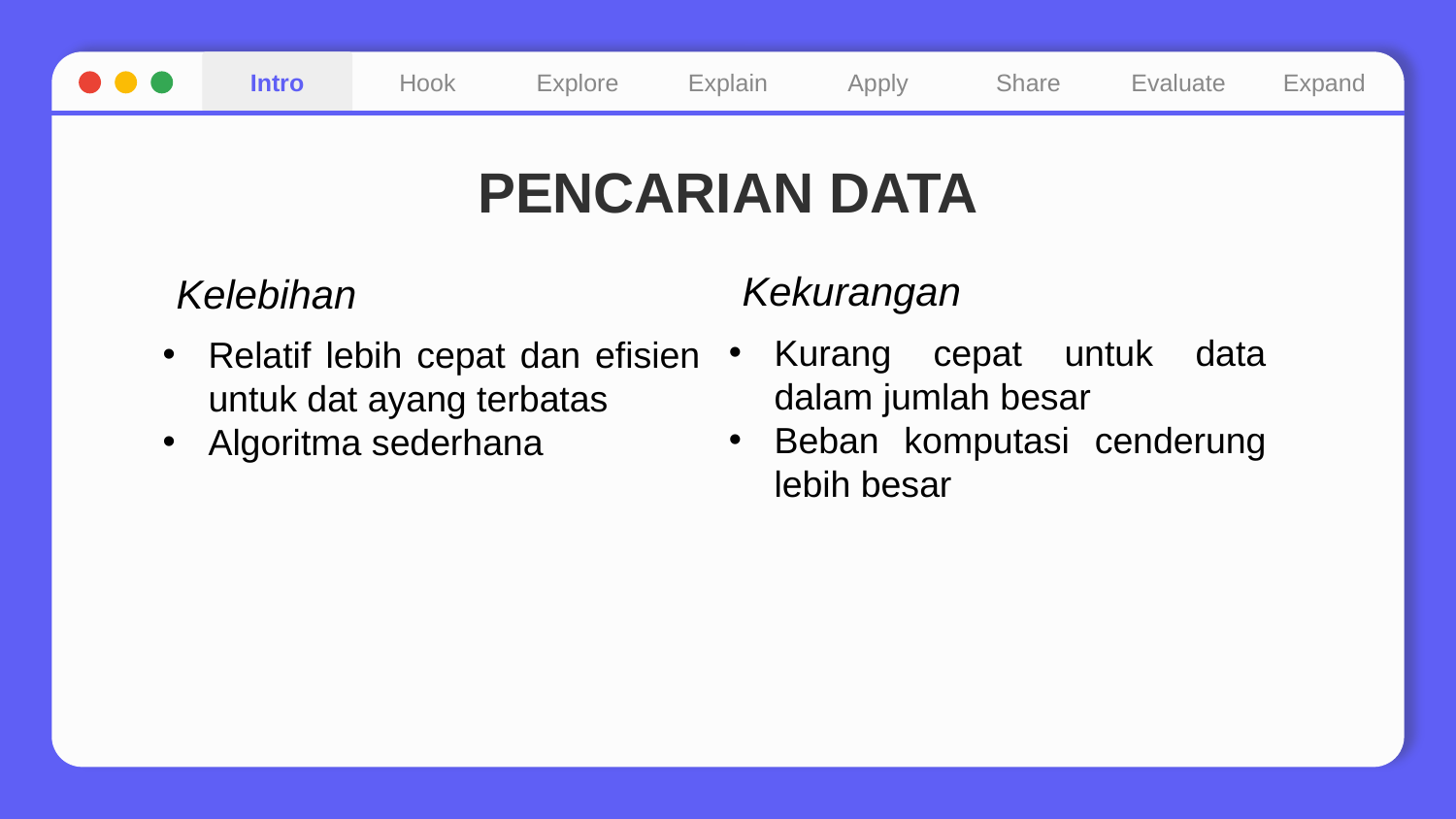

Intro
Hook
Explore
Explain
Apply
Share
Evaluate
Expand

# PENCARIAN DATA
Kekurangan
Kelebihan
Kurang cepat untuk data dalam jumlah besar
Beban komputasi cenderung lebih besar
Relatif lebih cepat dan efisien untuk dat ayang terbatas
Algoritma sederhana